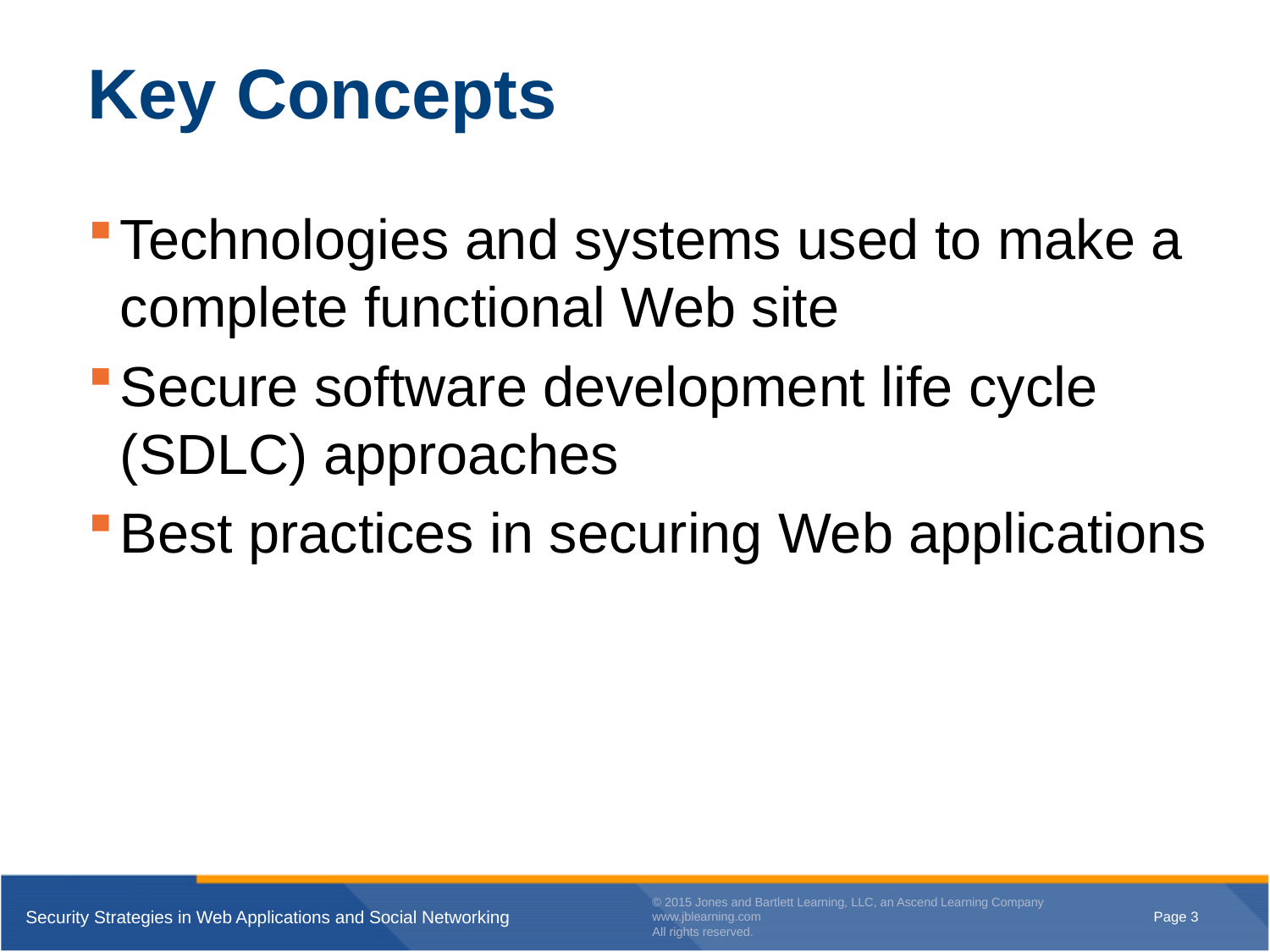

# Key Concepts
Technologies and systems used to make a complete functional Web site
Secure software development life cycle (SDLC) approaches
Best practices in securing Web applications